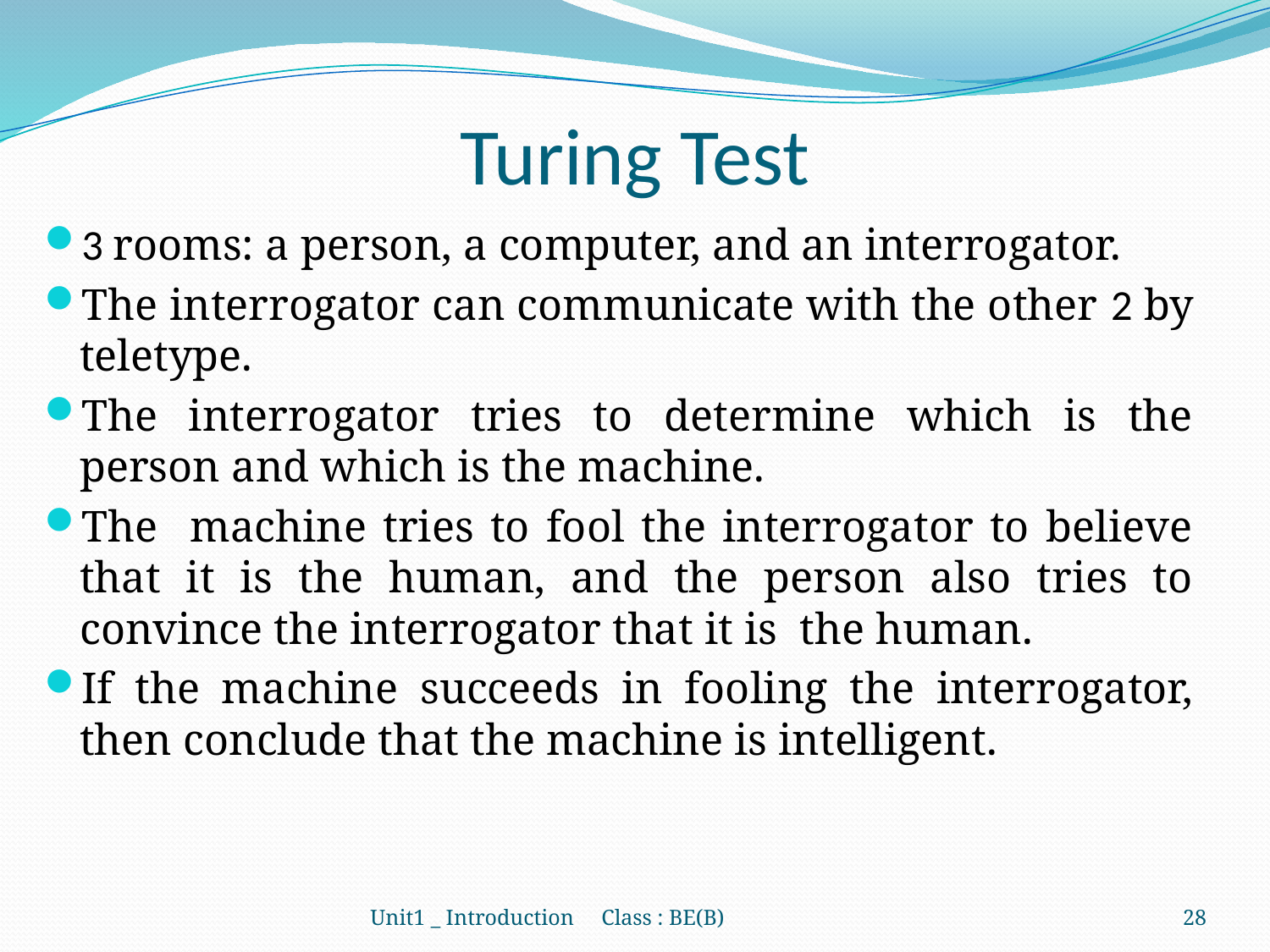

# Turing Test
3 rooms: a person, a computer, and an interrogator.
The interrogator can communicate with the other 2 by teletype.
The interrogator tries to determine which is the person and which is the machine.
The  machine tries to fool the interrogator to believe that it is the human, and the person also tries to convince the interrogator that it is  the human.
If the machine succeeds in fooling the interrogator, then conclude that the machine is intelligent.

Unit1 _ Introduction     Class : BE(B)
28